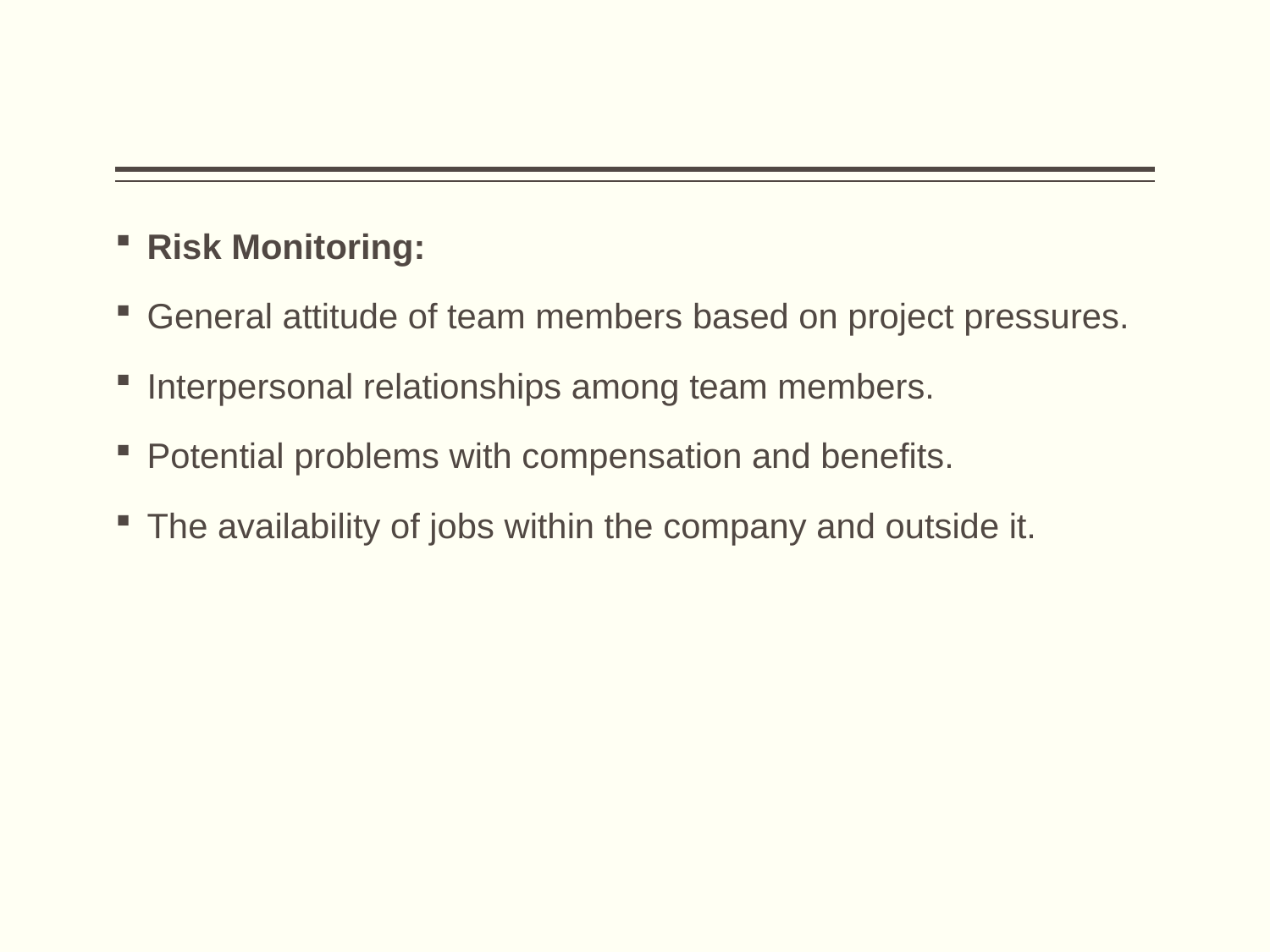

#
Risk Monitoring:
General attitude of team members based on project pressures.
Interpersonal relationships among team members.
Potential problems with compensation and benefits.
The availability of jobs within the company and outside it.